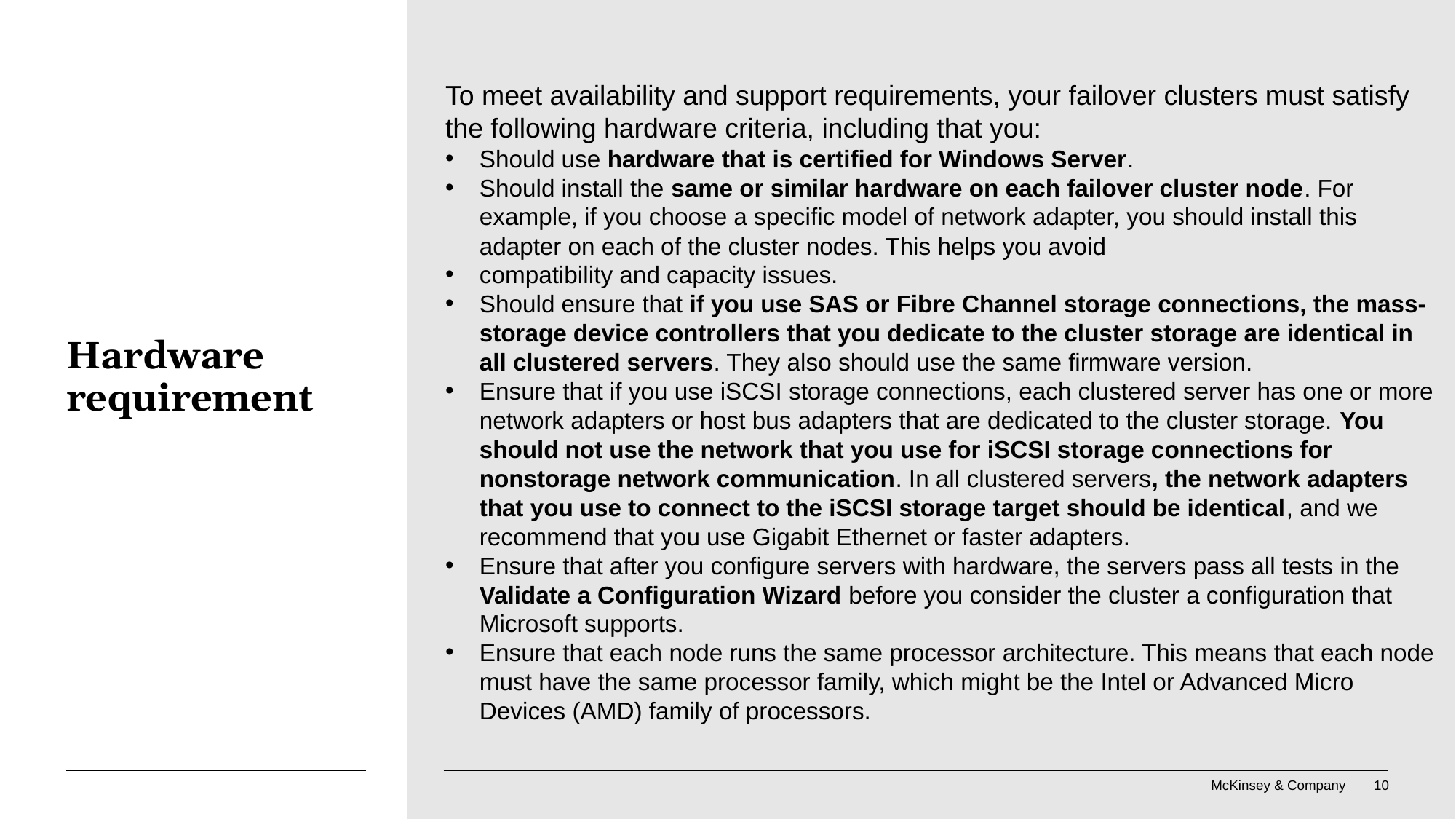

To meet availability and support requirements, your failover clusters must satisfy the following hardware criteria, including that you:
Should use hardware that is certified for Windows Server.
Should install the same or similar hardware on each failover cluster node. For example, if you choose a specific model of network adapter, you should install this adapter on each of the cluster nodes. This helps you avoid
compatibility and capacity issues.
Should ensure that if you use SAS or Fibre Channel storage connections, the mass-storage device controllers that you dedicate to the cluster storage are identical in all clustered servers. They also should use the same firmware version.
Ensure that if you use iSCSI storage connections, each clustered server has one or more network adapters or host bus adapters that are dedicated to the cluster storage. You should not use the network that you use for iSCSI storage connections for nonstorage network communication. In all clustered servers, the network adapters that you use to connect to the iSCSI storage target should be identical, and we recommend that you use Gigabit Ethernet or faster adapters.
Ensure that after you configure servers with hardware, the servers pass all tests in the Validate a Configuration Wizard before you consider the cluster a configuration that Microsoft supports.
Ensure that each node runs the same processor architecture. This means that each node must have the same processor family, which might be the Intel or Advanced Micro Devices (AMD) family of processors.
# Hardware requirement